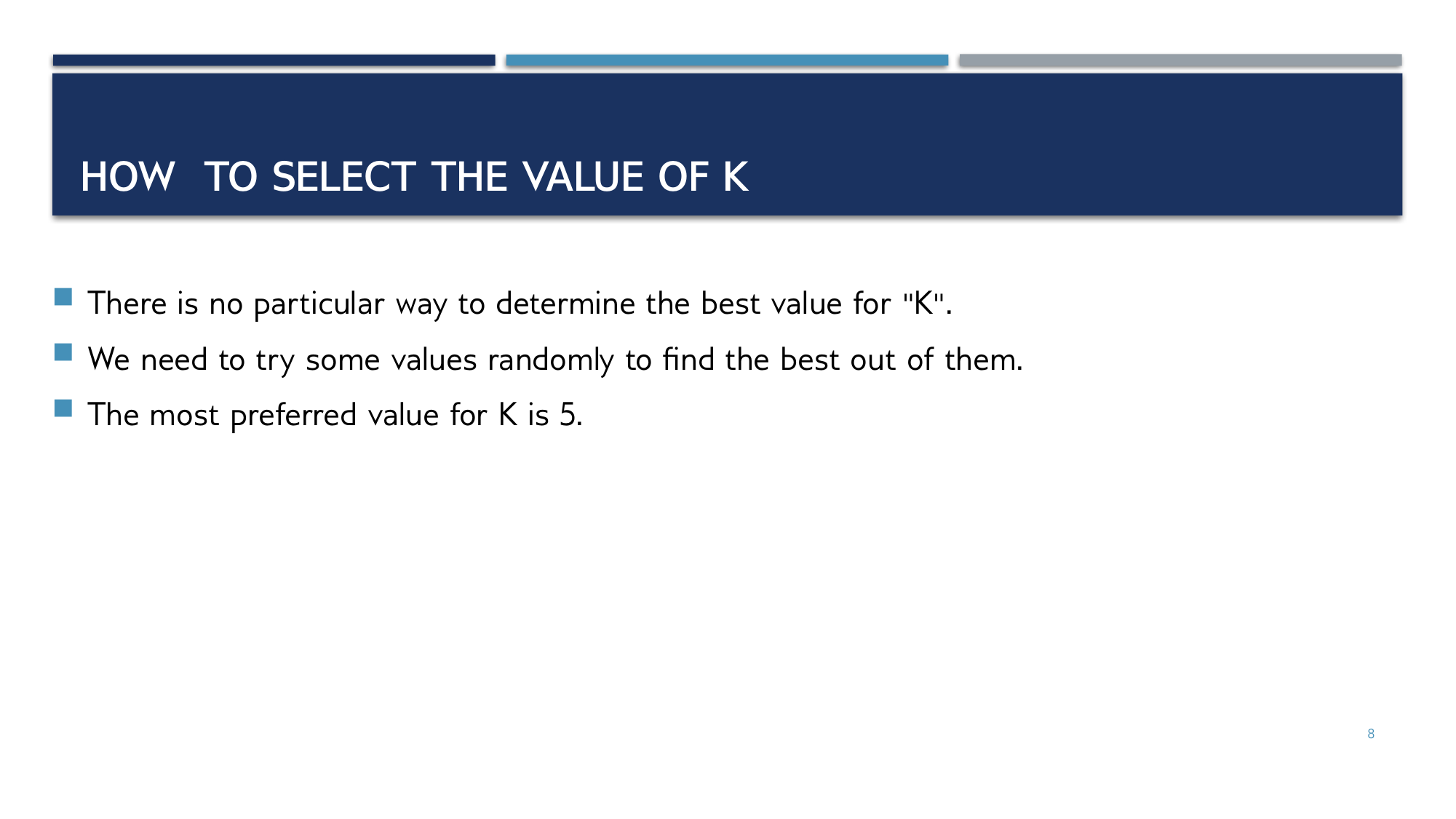

# How  to select the value of K
There is no particular way to determine the best value for "K".
We need to try some values randomly to find the best out of them.
The most preferred value for K is 5.

8